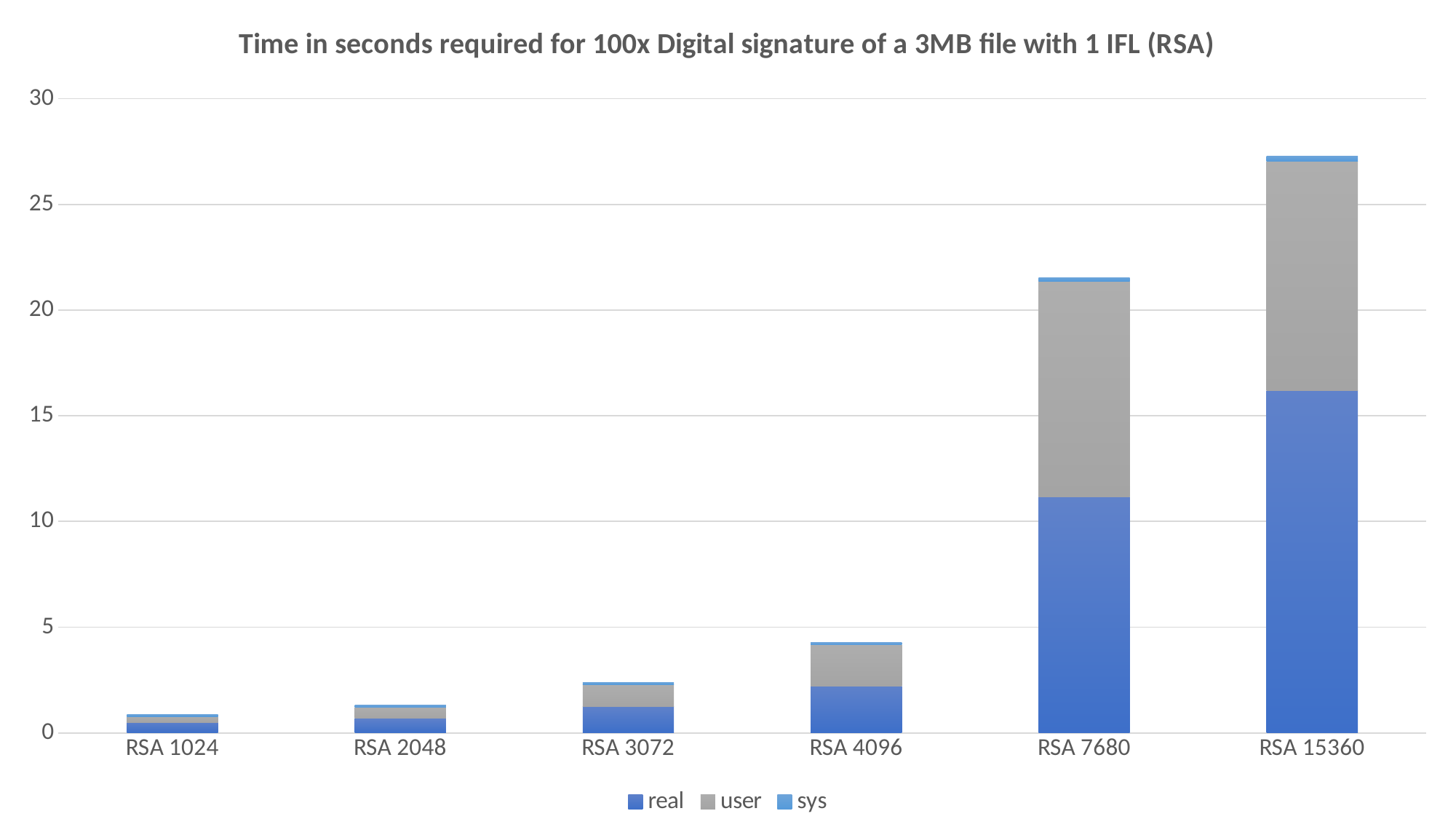

### Chart: Time in seconds required for 100x Digital signature of a 3MB file with 1 IFL (RSA)

| Category | real | user | sys |
|---|---|---|---|
| RSA 1024 | 0.491 | 0.285 | 0.099 |
| RSA 2048 | 0.677 | 0.525 | 0.096 |
| RSA 3072 | 1.246 | 1.038 | 0.092 |
| RSA 4096 | 2.218 | 1.941 | 0.101 |
| RSA 7680 | 11.152 | 10.223 | 0.148 |
| RSA 15360 | 16.204 | 10.84 | 0.221 |